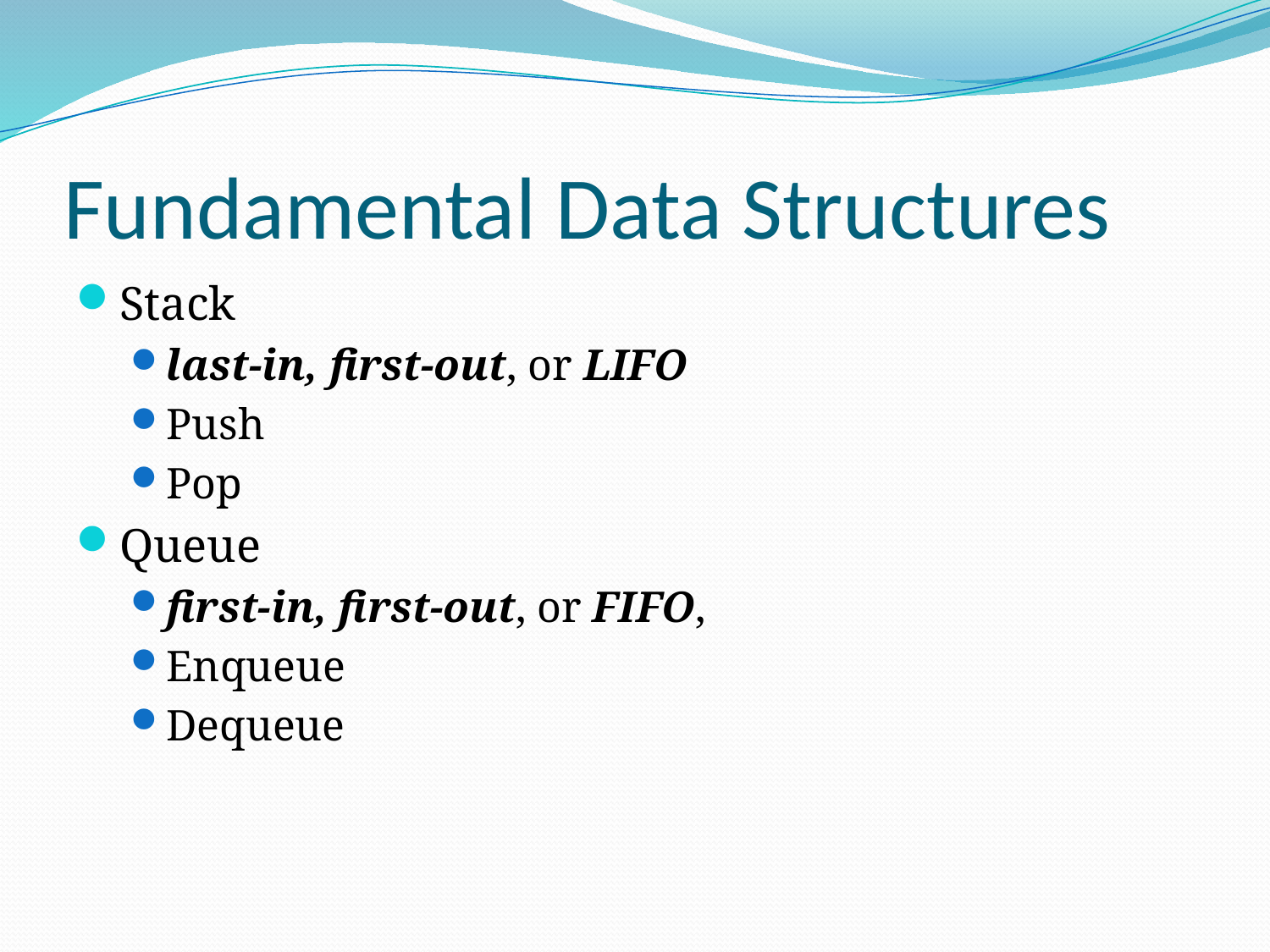

# Fundamental Data Structures
Stack
last-in, first-out, or LIFO
Push
Pop
Queue
first-in, first-out, or FIFO,
Enqueue
Dequeue